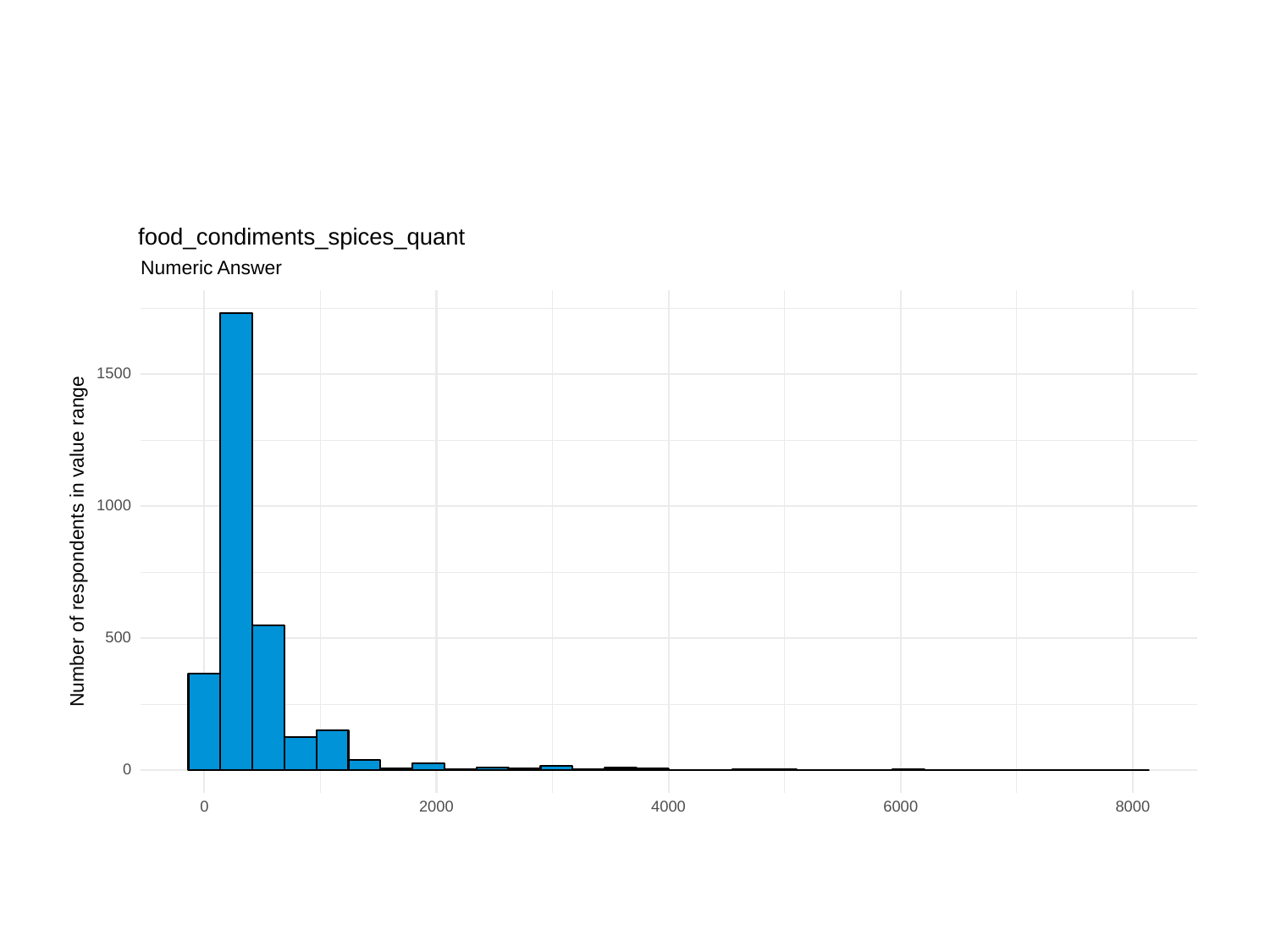

food_condiments_spices_quant
Numeric Answer

1500

1000

Number of respondents in value range

500

0

0
2000
4000
6000
8000